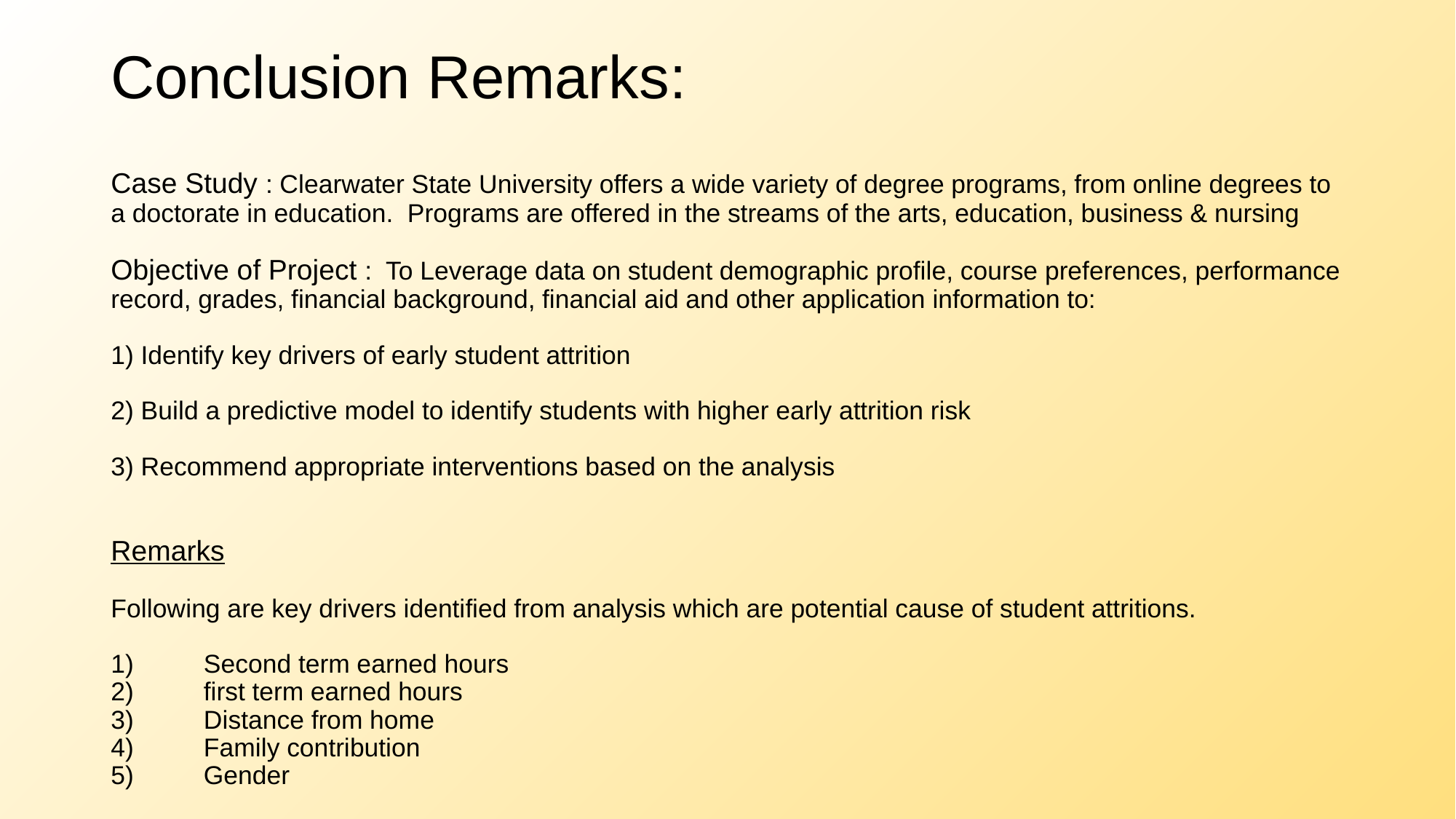

# Conclusion Remarks:

Case Study : Clearwater State University offers a wide variety of degree programs, from online degrees to a doctorate in education.  Programs are offered in the streams of the arts, education, business & nursing

Objective of Project :  To Leverage data on student demographic profile, course preferences, performance record, grades, financial background, financial aid and other application information to:

1) Identify key drivers of early student attrition

2) Build a predictive model to identify students with higher early attrition risk

3) Recommend appropriate interventions based on the analysis

Remarks

Following are key drivers identified from analysis which are potential cause of student attritions.

Second term earned hours
first term earned hours
Distance from home
Family contribution
Gender